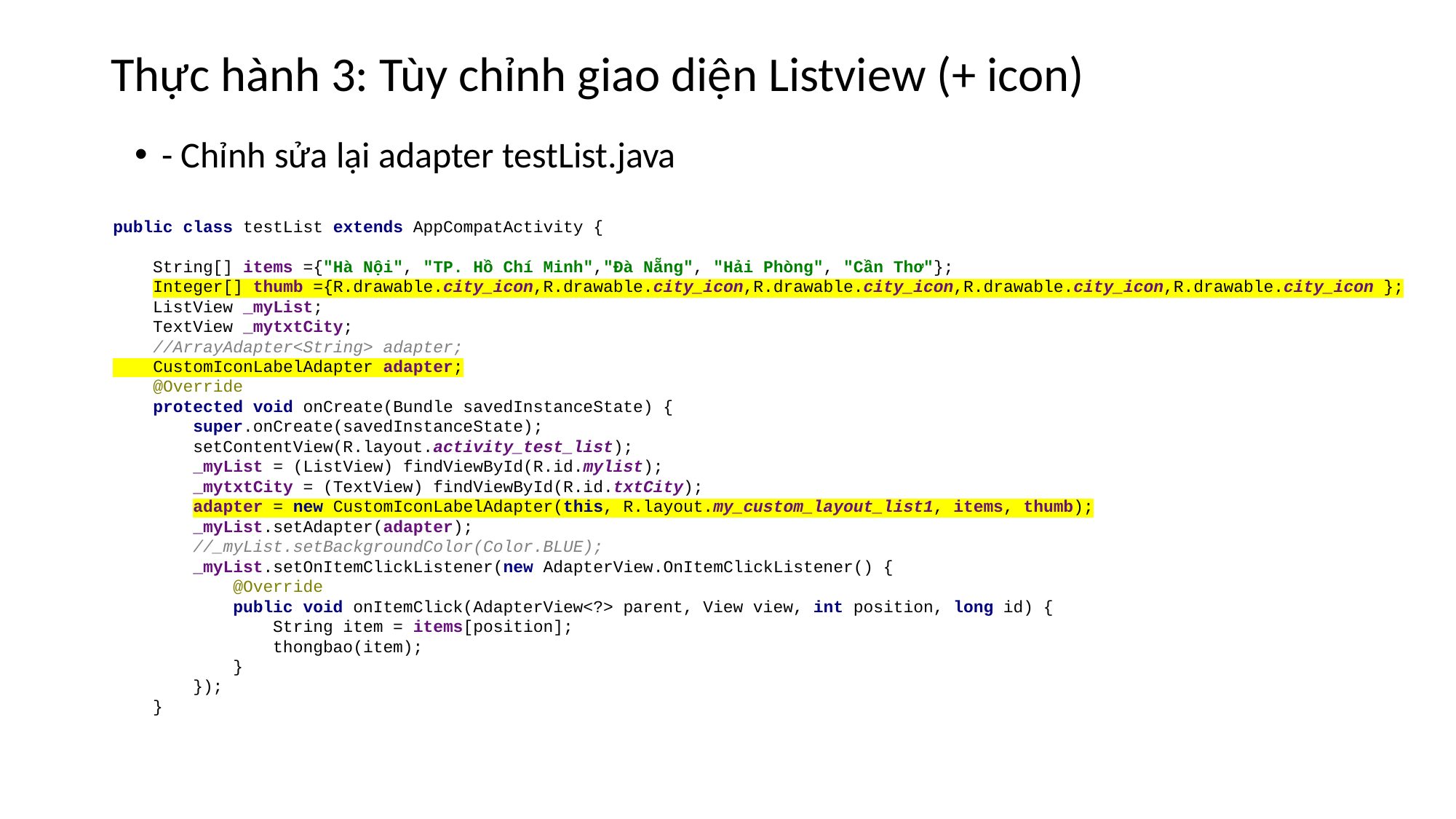

# Thực hành 3: Tùy chỉnh giao diện Listview (+ icon)
- Chỉnh sửa lại adapter testList.java
public class testList extends AppCompatActivity {
    String[] items ={"Hà Nội", "TP. Hồ Chí Minh","Đà Nẵng", "Hải Phòng", "Cần Thơ"};
    Integer[] thumb ={R.drawable.city_icon,R.drawable.city_icon,R.drawable.city_icon,R.drawable.city_icon,R.drawable.city_icon };
    ListView _myList;
    TextView _mytxtCity;
    //ArrayAdapter<String> adapter;
    CustomIconLabelAdapter adapter;
    @Override
    protected void onCreate(Bundle savedInstanceState) {
        super.onCreate(savedInstanceState);
        setContentView(R.layout.activity_test_list);
        _myList = (ListView) findViewById(R.id.mylist);
        _mytxtCity = (TextView) findViewById(R.id.txtCity);
        adapter = new CustomIconLabelAdapter(this, R.layout.my_custom_layout_list1, items, thumb);
        _myList.setAdapter(adapter);
        //_myList.setBackgroundColor(Color.BLUE);
        _myList.setOnItemClickListener(new AdapterView.OnItemClickListener() {
            @Override
            public void onItemClick(AdapterView<?> parent, View view, int position, long id) {
                String item = items[position];
                thongbao(item);
            }
        });
    }